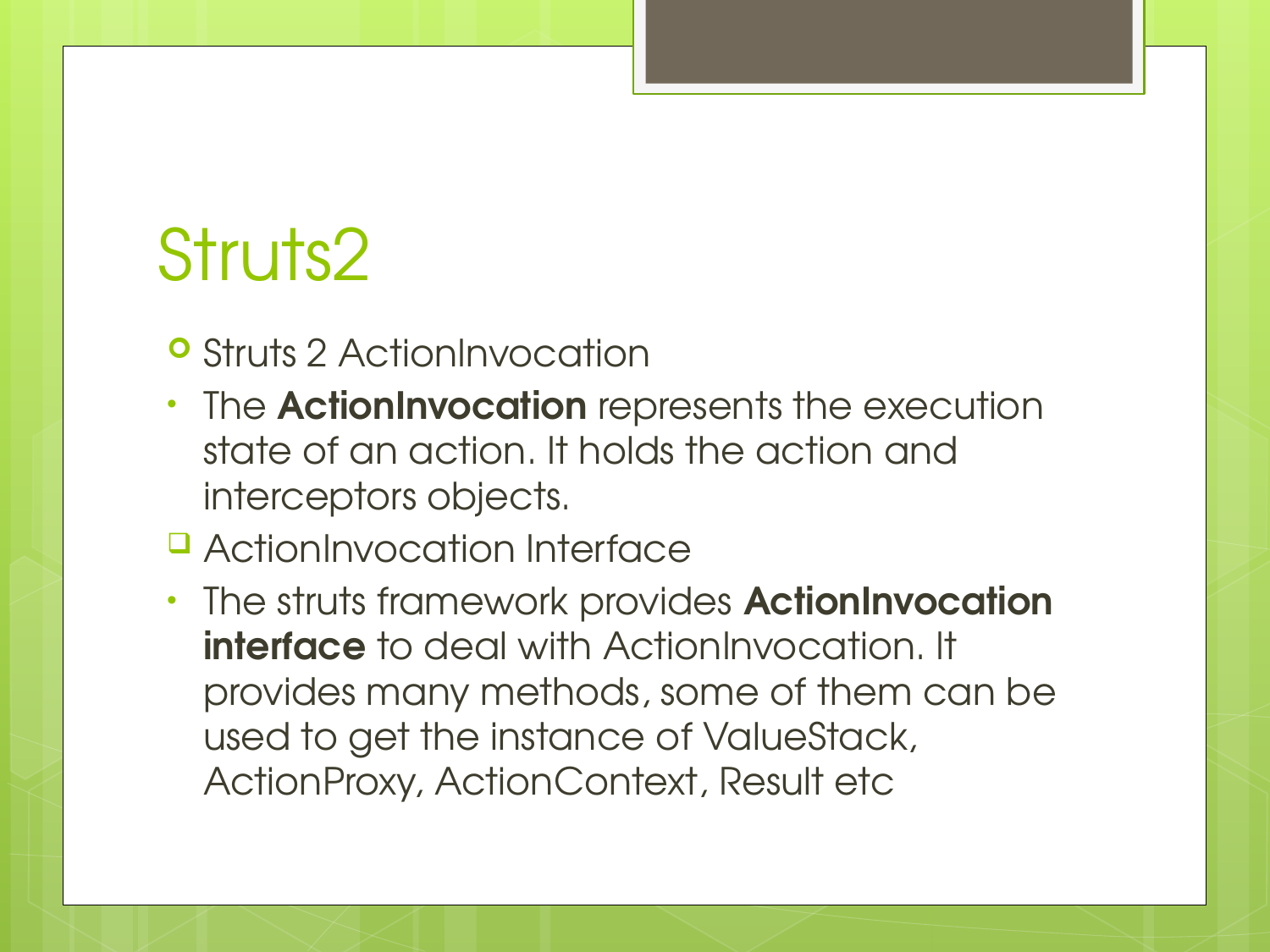

# Struts2
Struts 2 ActionInvocation
The ActionInvocation represents the execution state of an action. It holds the action and interceptors objects.
ActionInvocation Interface
The struts framework provides ActionInvocation interface to deal with ActionInvocation. It provides many methods, some of them can be used to get the instance of ValueStack, ActionProxy, ActionContext, Result etc